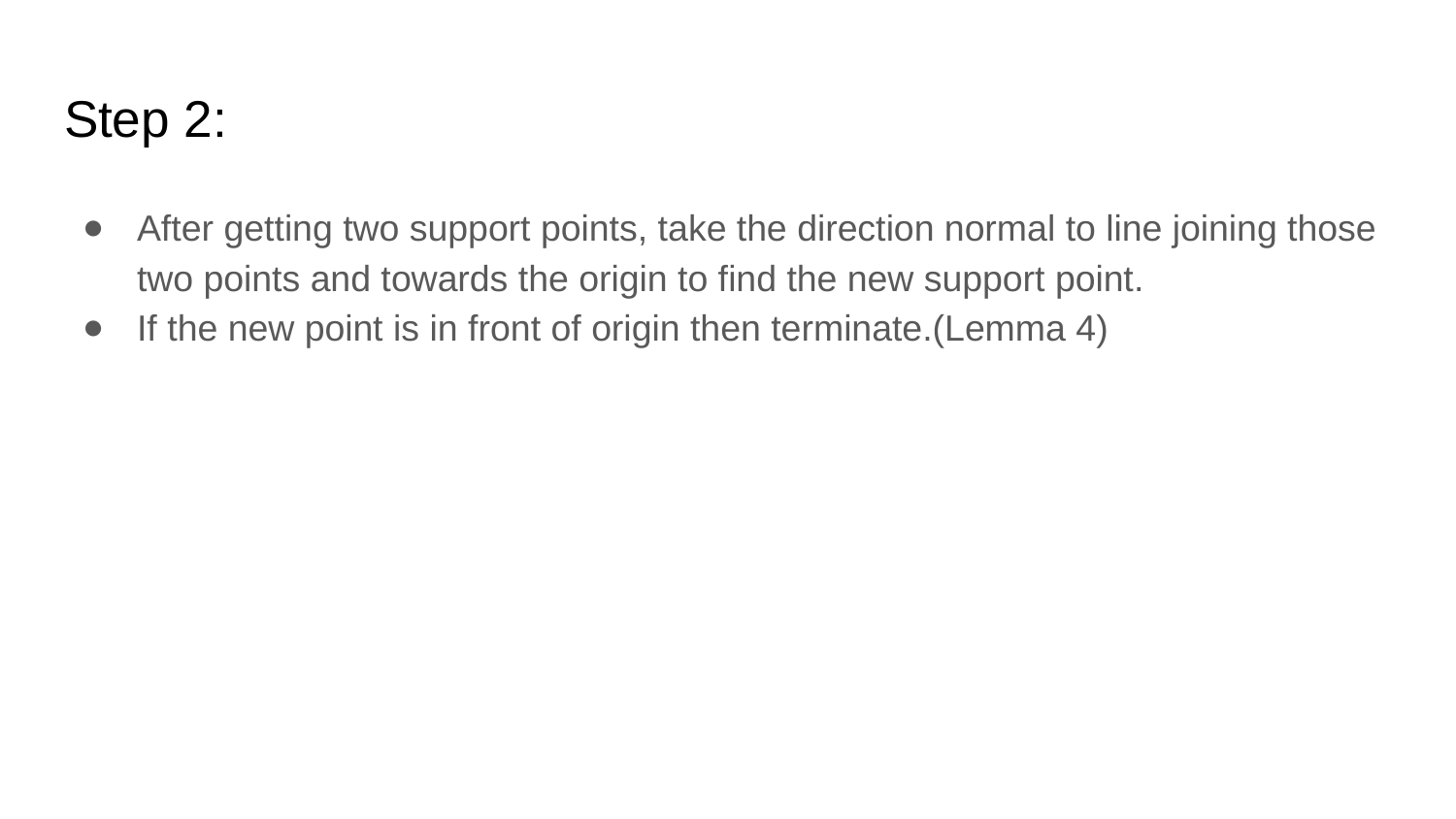

# Step 2:
After getting two support points, take the direction normal to line joining those two points and towards the origin to find the new support point.
If the new point is in front of origin then terminate.(Lemma 4)